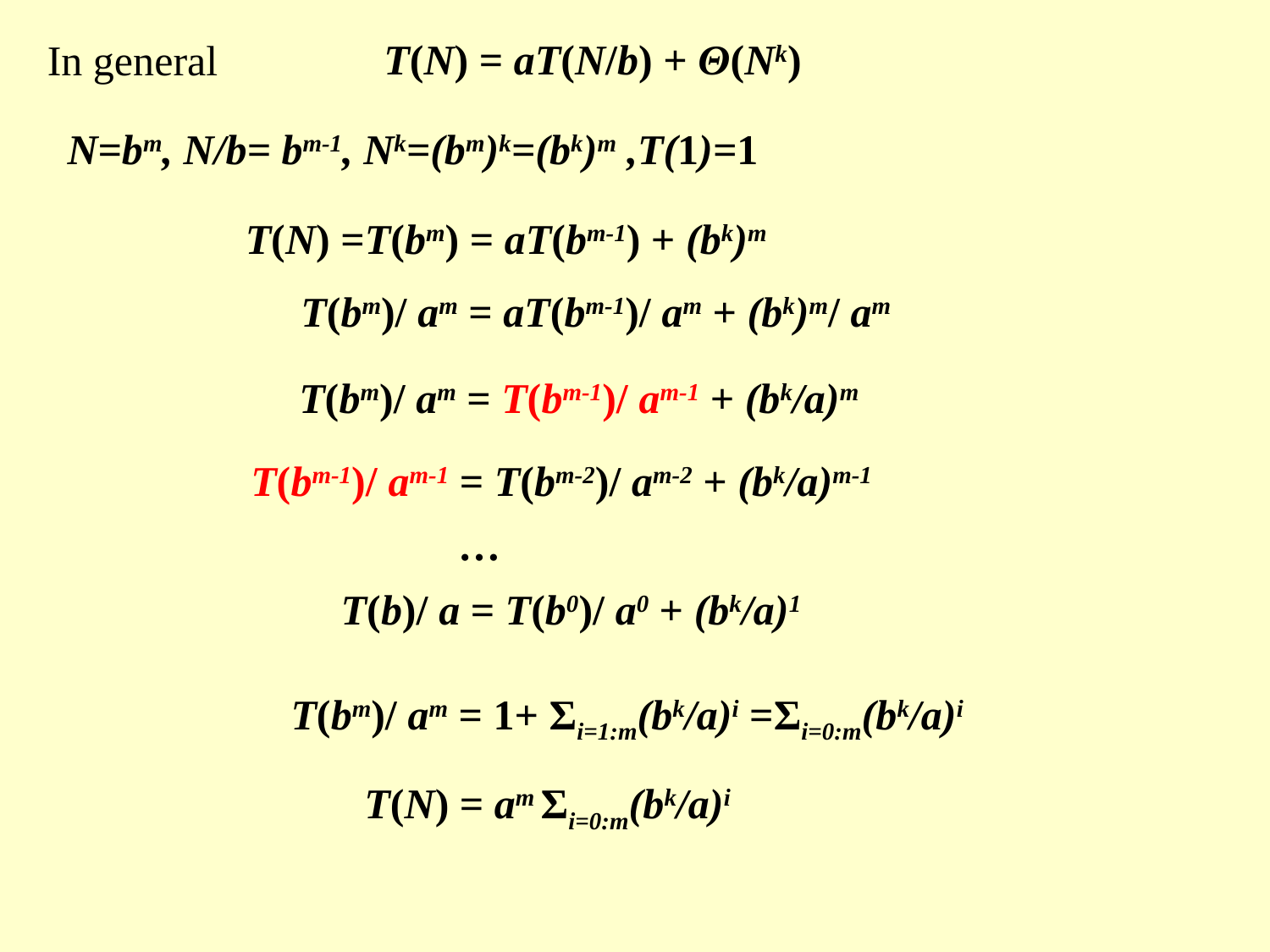

T(N) = aT(N/b) + Θ(Nk)
In general
N=bm, N/b= bm-1, Nk=(bm)k=(bk)m ,T(1)=1
T(N) =T(bm) = aT(bm-1) + (bk)m
T(bm)/ am = aT(bm-1)/ am + (bk)m/ am
T(bm)/ am = T(bm-1)/ am-1 + (bk/a)m
T(bm-1)/ am-1 = T(bm-2)/ am-2 + (bk/a)m-1
…
T(b)/ a = T(b0)/ a0 + (bk/a)1
T(bm)/ am = 1+ Σi=1:m(bk/a)i =Σi=0:m(bk/a)i
T(N) = am Σi=0:m(bk/a)i